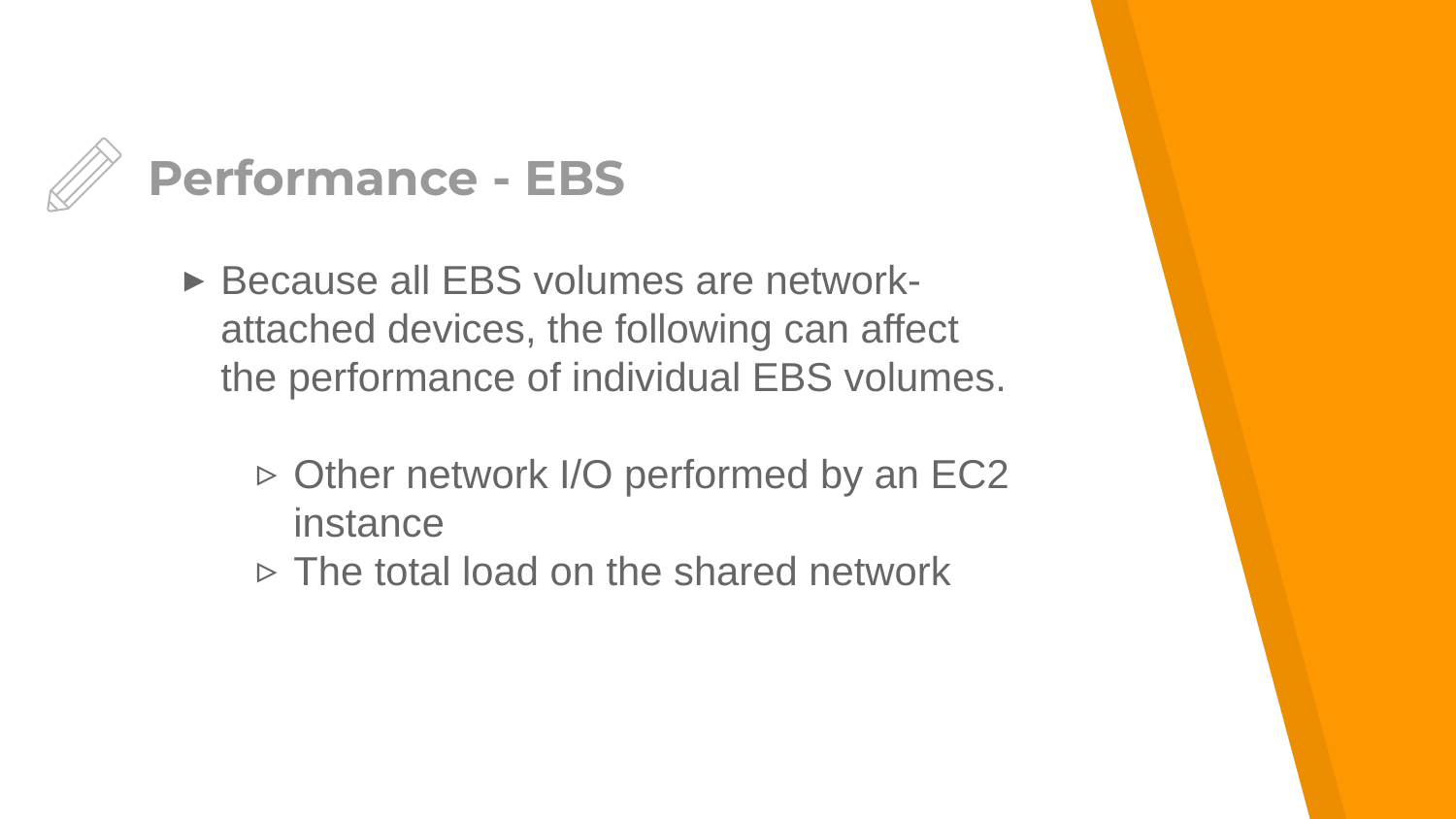

# Performance - EBS
Because all EBS volumes are network-attached devices, the following can affect the performance of individual EBS volumes.
Other network I/O performed by an EC2 instance
The total load on the shared network